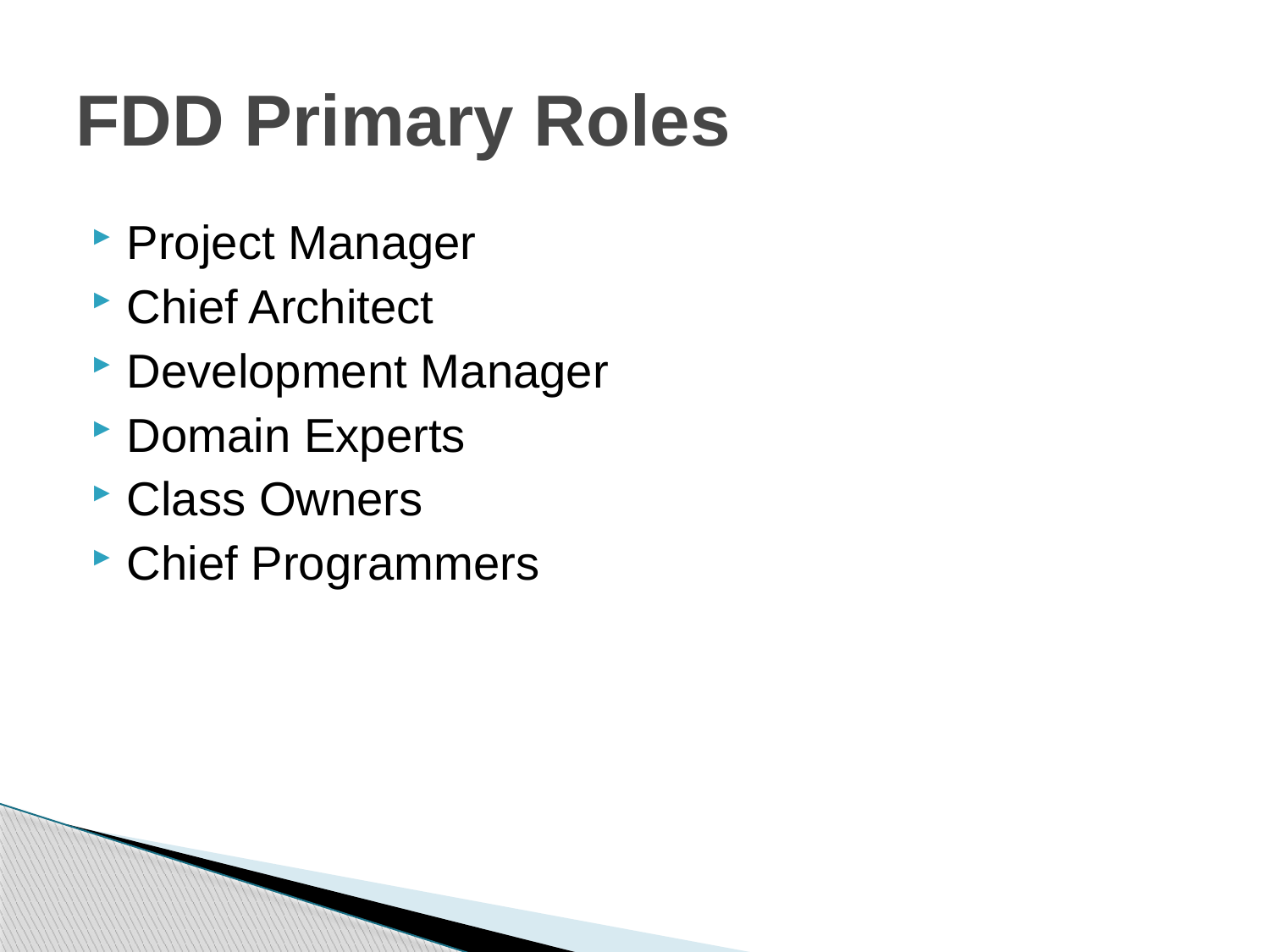

# FDD Primary Roles
Project Manager
Chief Architect
Development Manager
Domain Experts
Class Owners
Chief Programmers